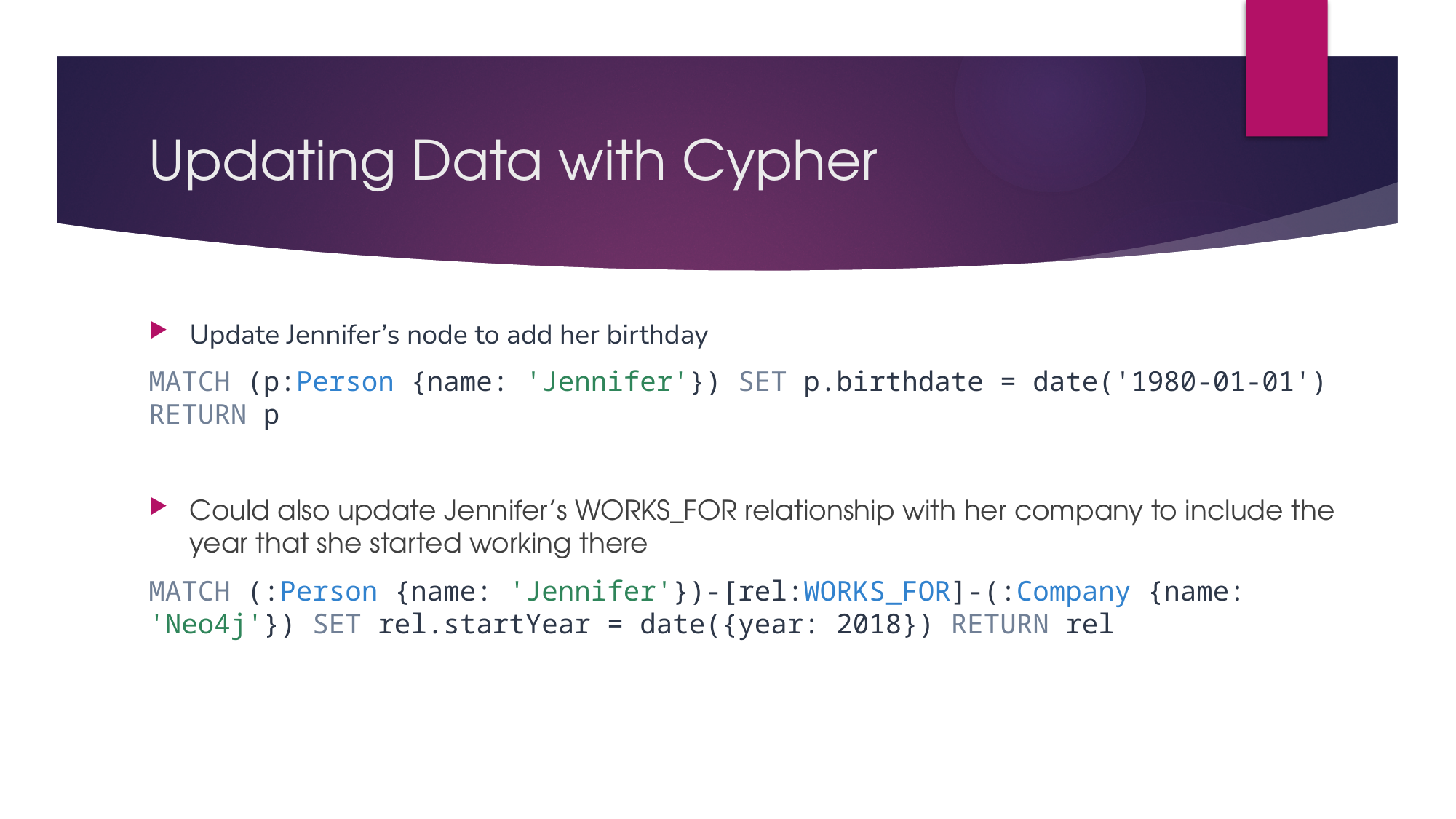

# Updating Data with Cypher
Update Jennifer’s node to add her birthday
MATCH (p:Person {name: 'Jennifer'}) SET p.birthdate = date('1980-01-01') RETURN p

Could also update Jennifer’s WORKS_FOR relationship with her company to include the year that she started working there
MATCH (:Person {name: 'Jennifer'})-[rel:WORKS_FOR]-(:Company {name: 'Neo4j'}) SET rel.startYear = date({year: 2018}) RETURN rel